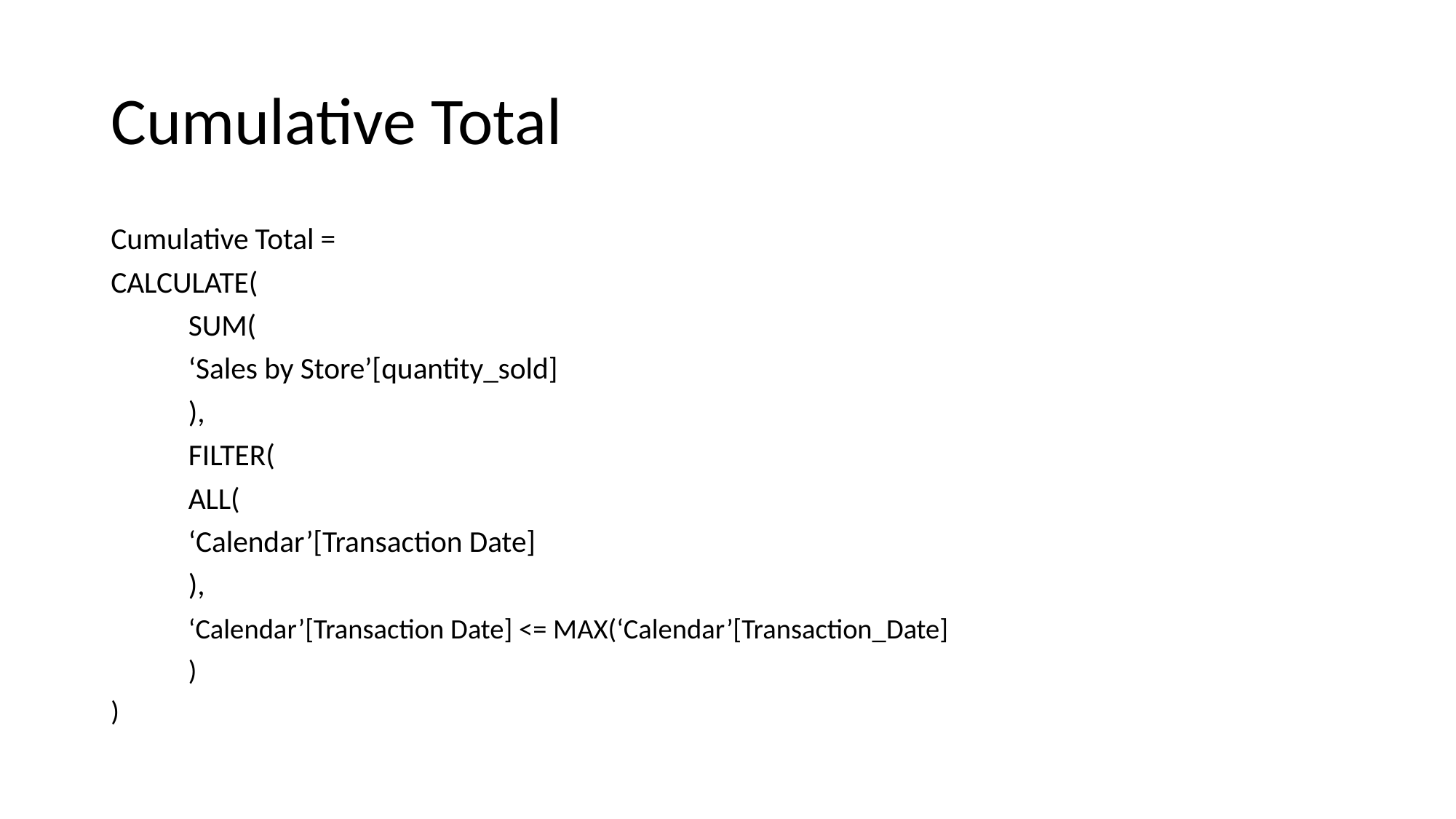

# Cumulative Total
Cumulative Total =
CALCULATE(
	SUM(
		‘Sales by Store’[quantity_sold]
	),
	FILTER(
		ALL(
			‘Calendar’[Transaction Date]
		),
		‘Calendar’[Transaction Date] <= MAX(‘Calendar’[Transaction_Date]
	)
)